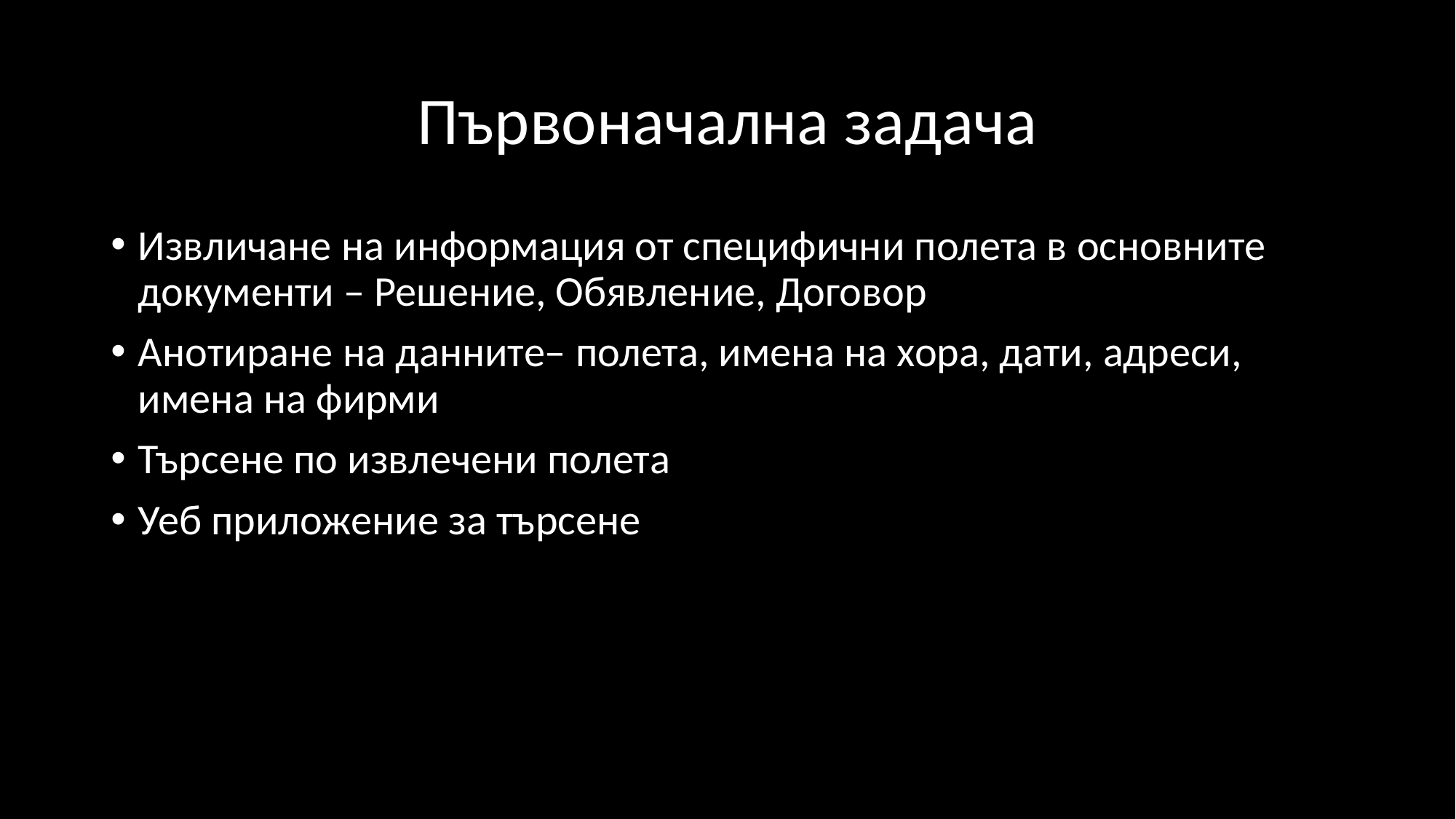

# Първоначална задача
Извличане на информация от специфични полета в основните документи – Решение, Обявление, Договор
Анотиране на данните– полета, имена на хора, дати, адреси, имена на фирми
Търсене по извлечени полета
Уеб приложение за търсене